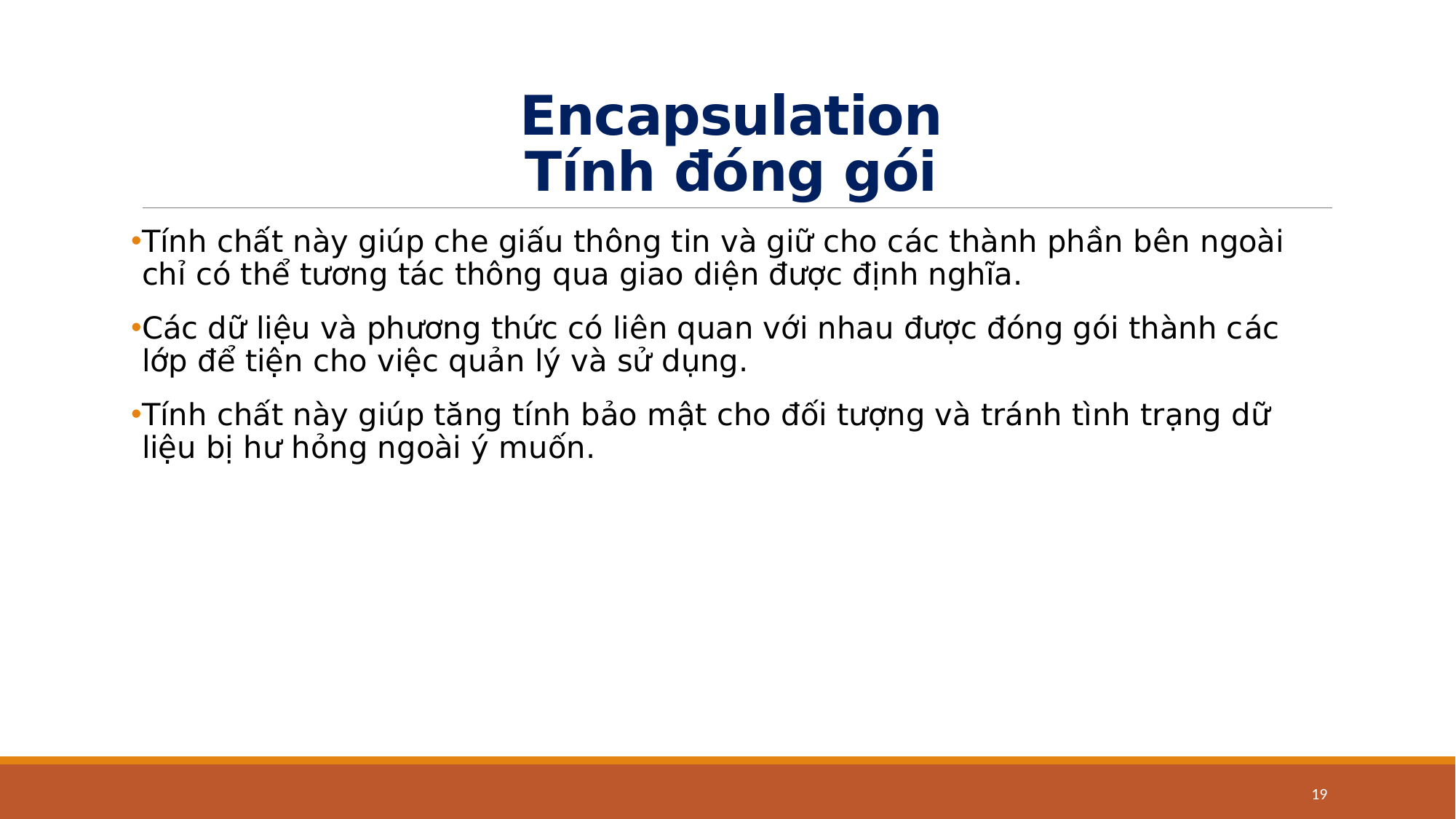

# Encapsulation Tính đóng gói
Tính chất này giúp che giấu thông tin và giữ cho các thành phần bên ngoài chỉ có thể tương tác thông qua giao diện được định nghĩa.
Các dữ liệu và phương thức có liên quan với nhau được đóng gói thành các lớp để tiện cho việc quản lý và sử dụng.
Tính chất này giúp tăng tính bảo mật cho đối tượng và tránh tình trạng dữ liệu bị hư hỏng ngoài ý muốn.
19